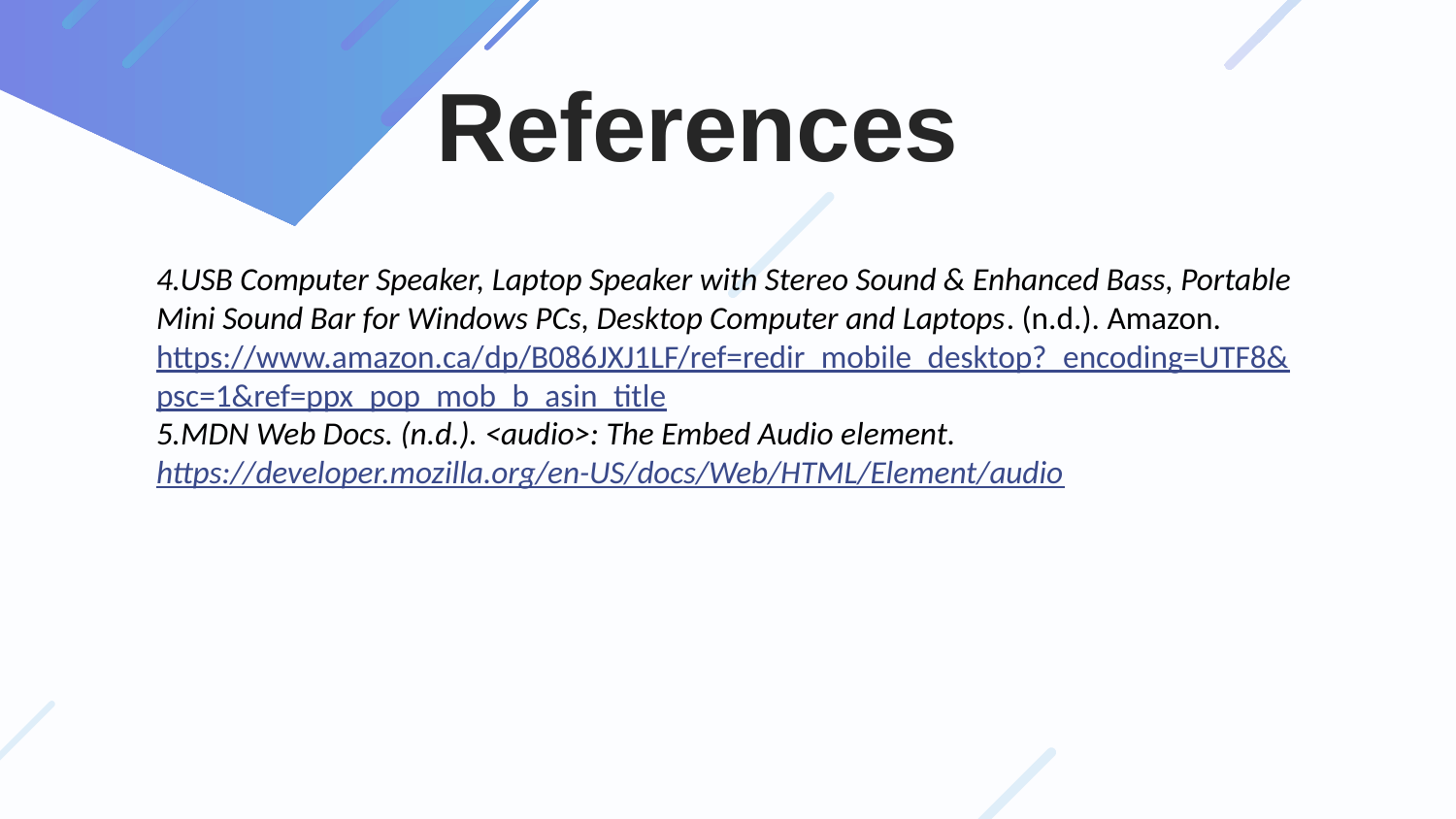

# References
4.USB Computer Speaker, Laptop Speaker with Stereo Sound & Enhanced Bass, Portable Mini Sound Bar for Windows PCs, Desktop Computer and Laptops. (n.d.). Amazon. https://www.amazon.ca/dp/B086JXJ1LF/ref=redir_mobile_desktop?_encoding=UTF8&psc=1&ref=ppx_pop_mob_b_asin_title
5.MDN Web Docs. (n.d.). <audio>: The Embed Audio element. https://developer.mozilla.org/en-US/docs/Web/HTML/Element/audio